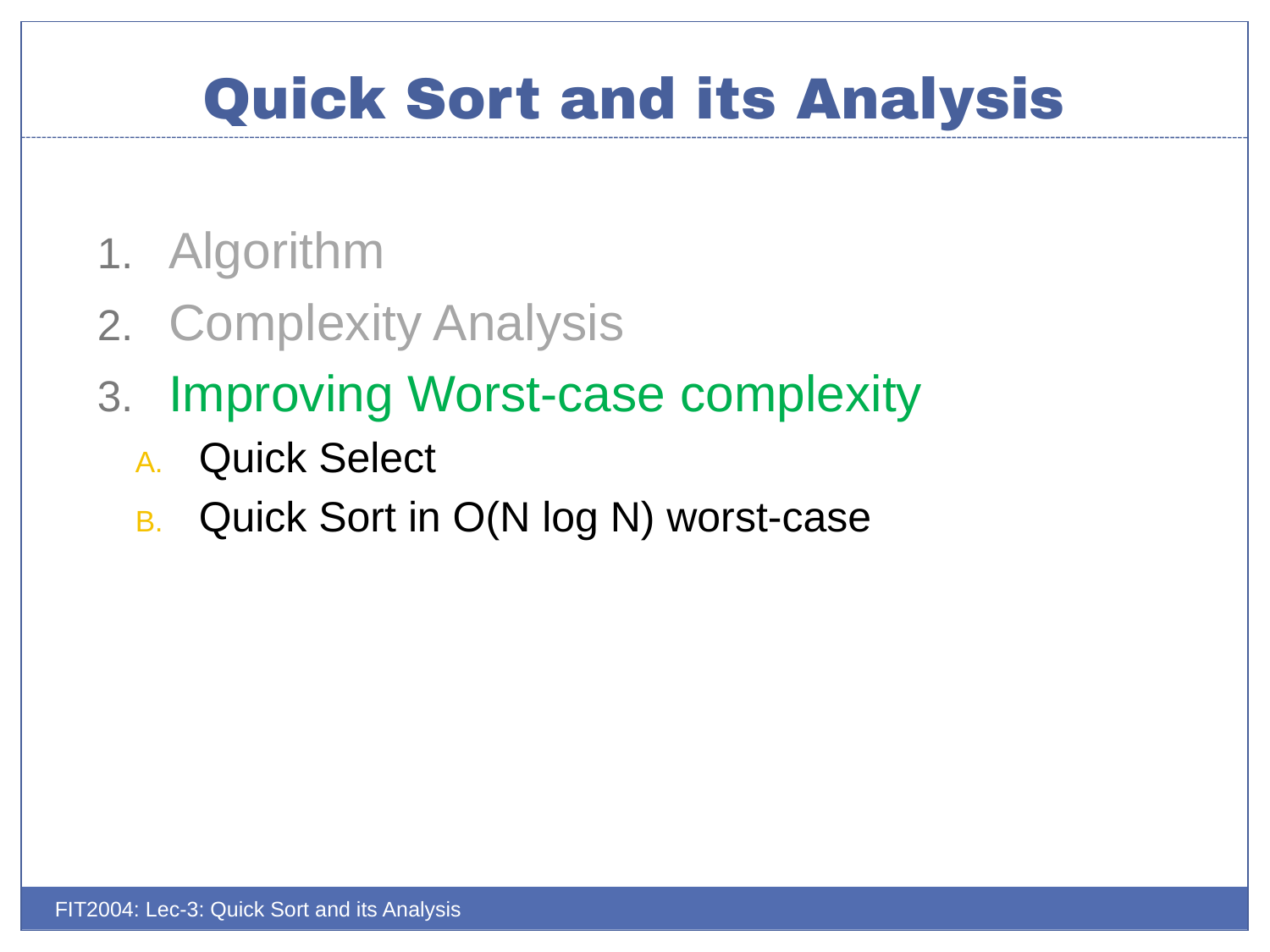

# Quick Sort and its Analysis
Algorithm
Complexity Analysis
Improving Worst-case complexity
Quick Select
Quick Sort in O(N log N) worst-case
FIT2004: Lec-3: Quick Sort and its Analysis